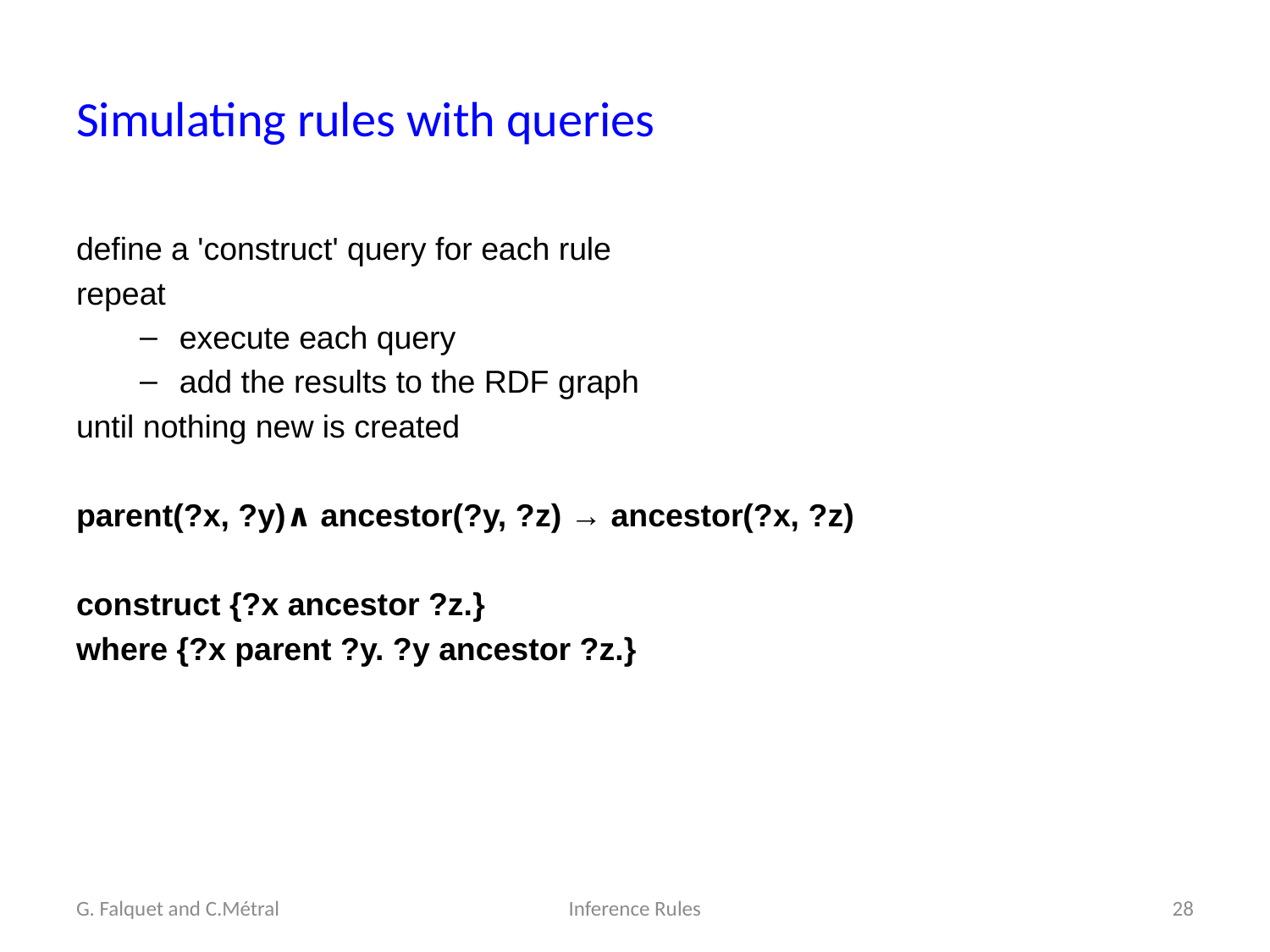

# Simulating rules with queries
define a 'construct' query for each rule
repeat
execute each query
add the results to the RDF graph
until nothing new is created

parent(?x, ?y)∧ ancestor(?y, ?z) → ancestor(?x, ?z)

construct {?x ancestor ?z.}
where {?x parent ?y. ?y ancestor ?z.}
G. Falquet and C.Métral
Inference Rules
28